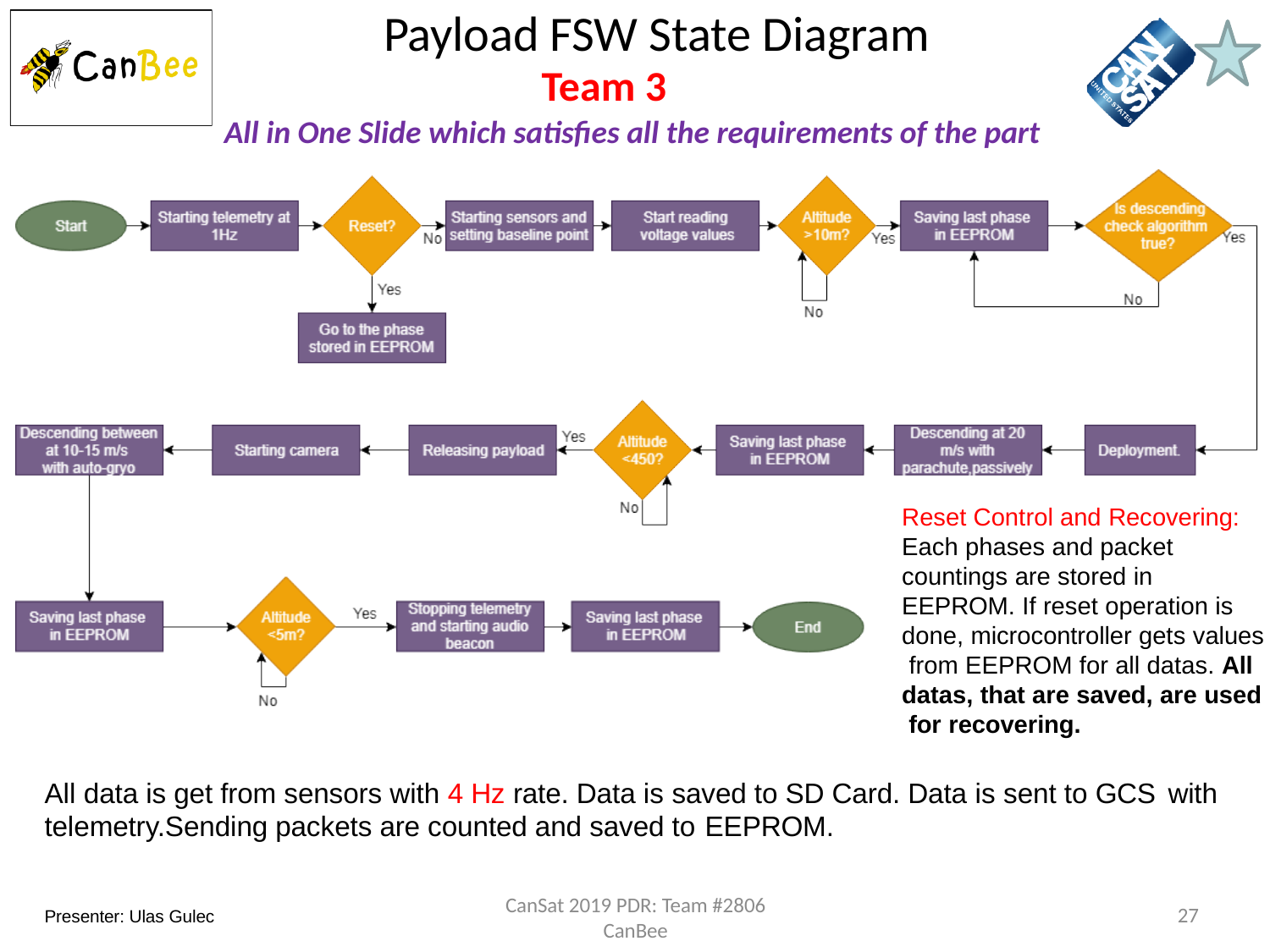

# Payload FSW State Diagram

Team Logo
Here
(If You Want)
Team 3
All in One Slide which satisfies all the requirements of the part

Reset Control and Recovering:  Each phases and packet  countings are stored in  EEPROM. If reset operation is  done, microcontroller gets values  from EEPROM for all datas. All  datas, that are saved, are used  for recovering.

All data is get from sensors with 4 Hz rate. Data is saved to SD Card. Data is sent to GCS with
telemetry.Sending packets are counted and saved to EEPROM.
27
Presenter: Ulas Gulec
CanSat 2019 PDR: Team #2806 CanBee